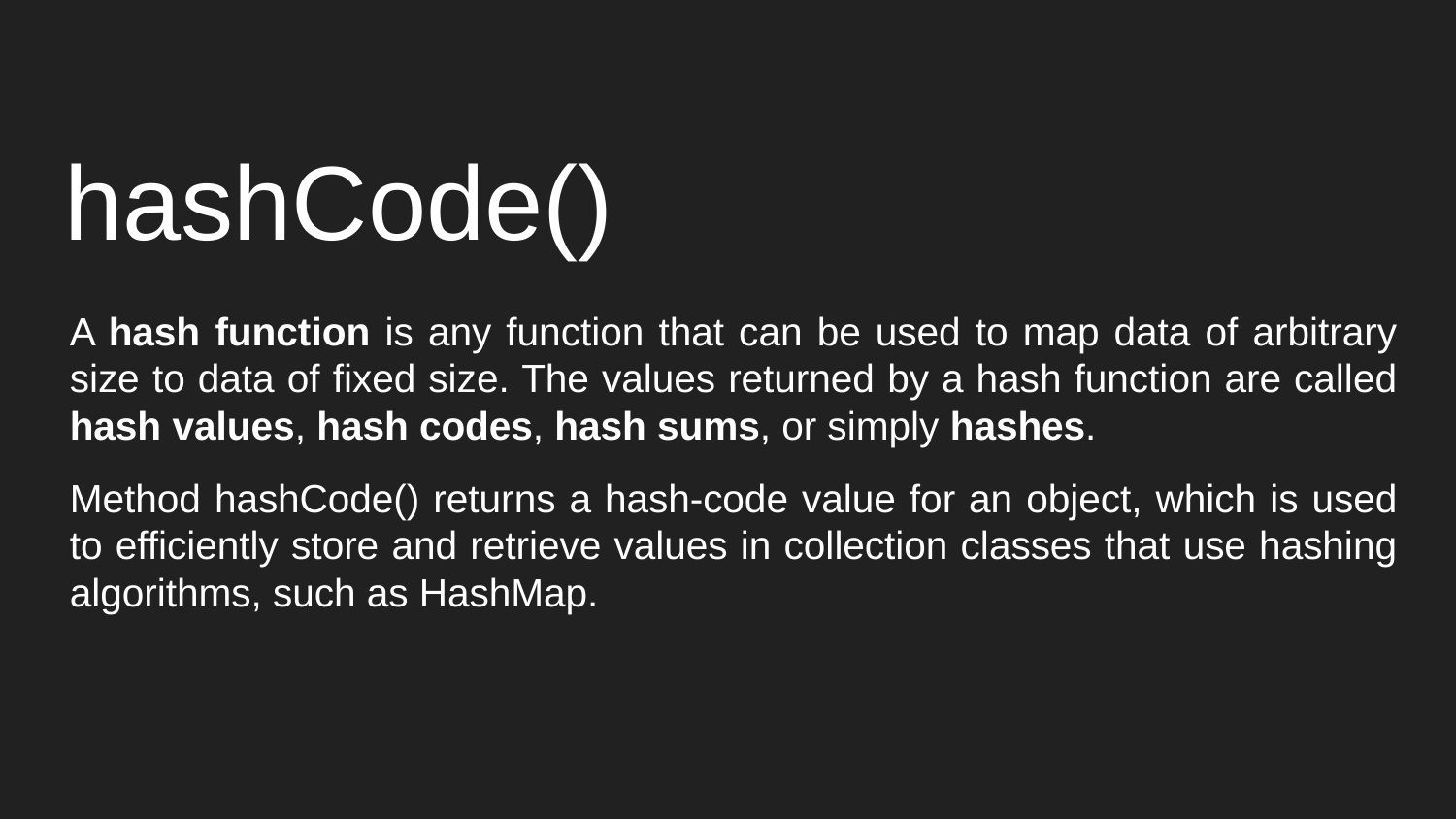

# hashCode()
A hash function is any function that can be used to map data of arbitrary size to data of fixed size. The values returned by a hash function are called hash values, hash codes, hash sums, or simply hashes.
Method hashCode() returns a hash-code value for an object, which is used to efficiently store and retrieve values in collection classes that use hashing algorithms, such as HashMap.